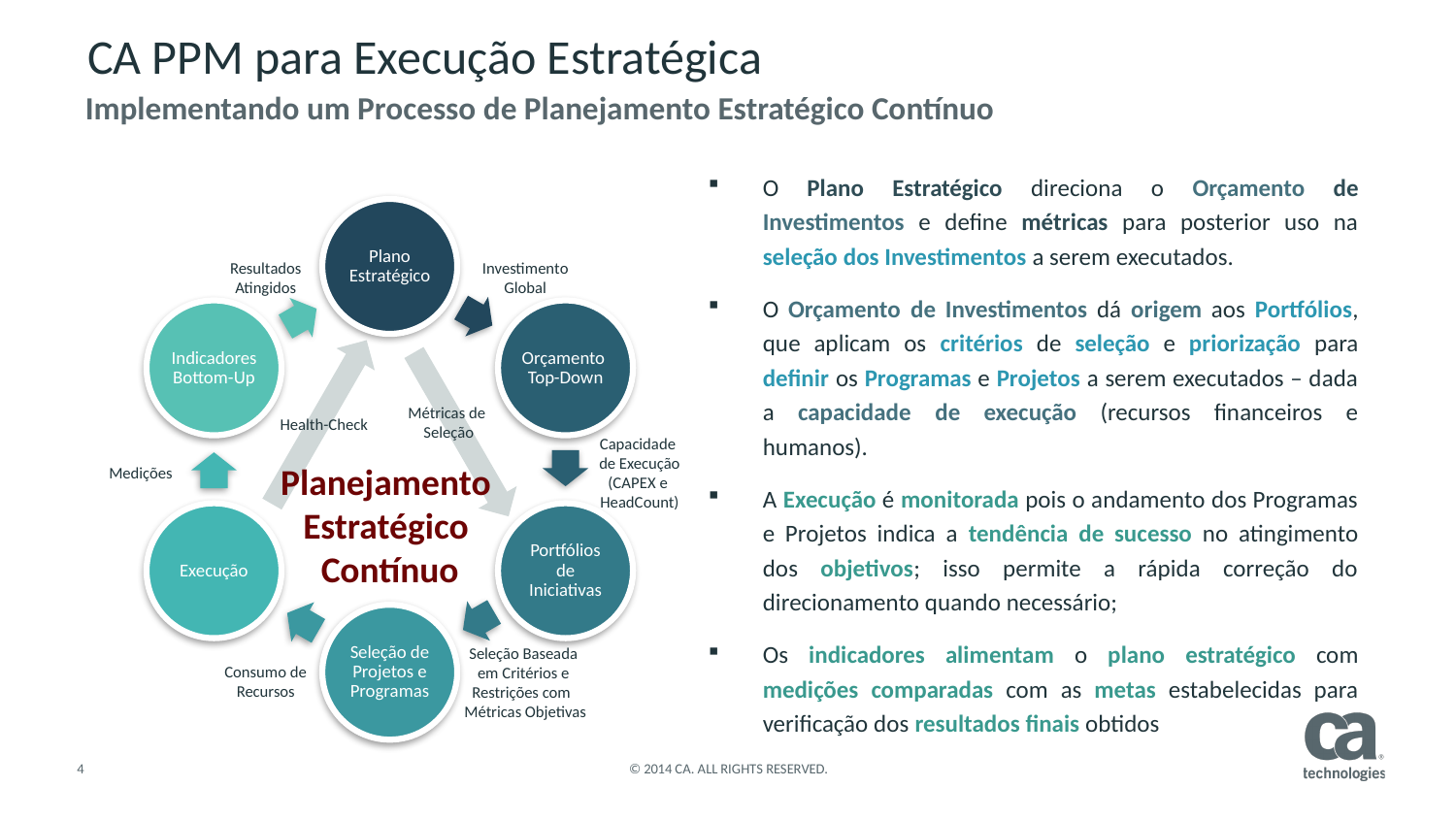

# CA PPM para Execução Estratégica
Implementando um Processo de Planejamento Estratégico Contínuo

O Plano Estratégico direciona o Orçamento de Investimentos e define métricas para posterior uso na seleção dos Investimentos a serem executados.
O Orçamento de Investimentos dá origem aos Portfólios, que aplicam os critérios de seleção e priorização para definir os Programas e Projetos a serem executados – dada a capacidade de execução (recursos financeiros e humanos).
A Execução é monitorada pois o andamento dos Programas e Projetos indica a tendência de sucesso no atingimento dos objetivos; isso permite a rápida correção do direcionamento quando necessário;
Os indicadores alimentam o plano estratégico com medições comparadas com as metas estabelecidas para verificação dos resultados finais obtidos

Plano Estratégico

Orçamento
Top-Down

Portfólios de Iniciativas

Seleção de Projetos e Programas

Execução

Indicadores Bottom-Up

Resultados
Atingidos
Investimento
Global

Métricas de
Seleção
Health-Check
Planejamento
Estratégico
Contínuo
Medições
Capacidade
de Execução
(CAPEX e
HeadCount)
Consumo de
Recursos
Seleção Baseada
em Critérios e
Restrições com
Métricas Objetivas